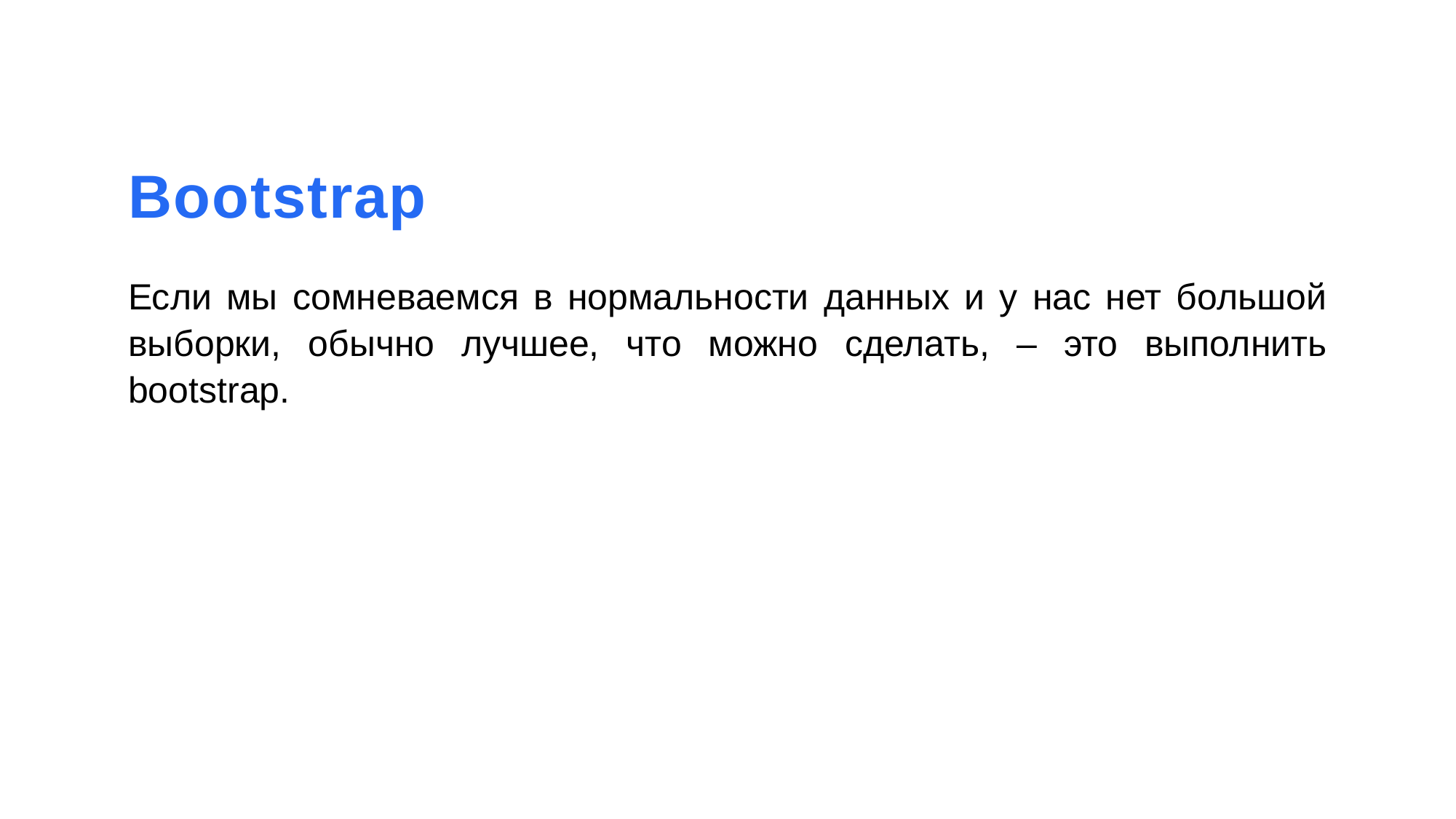

Bootstrap
Если мы сомневаемся в нормальности данных и у нас нет большой выборки, обычно лучшее, что можно сделать, – это выполнить bootstrap.